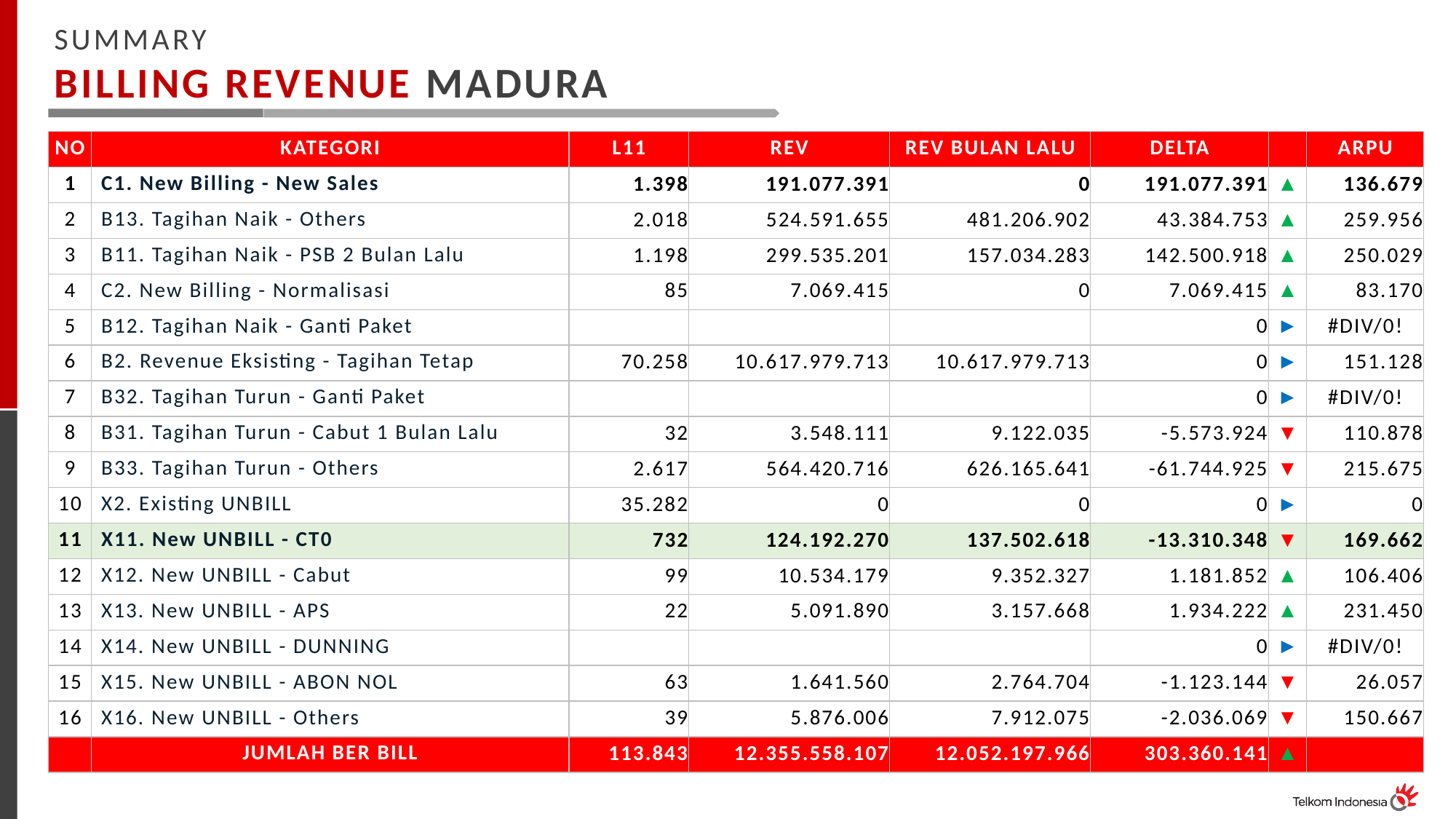

SUMMARY
BILLING REVENUE MADURA

| NO | KATEGORI | L11 | REV | REV BULAN LALU | DELTA |  | ARPU |
| --- | --- | --- | --- | --- | --- | --- | --- |
| 1 | C1. New Billing - New Sales | 1.398 | 191.077.391 | 0 | 191.077.391 | ▲ | 136.679 |
| 2 | B13. Tagihan Naik - Others | 2.018 | 524.591.655 | 481.206.902 | 43.384.753 | ▲ | 259.956 |
| 3 | B11. Tagihan Naik - PSB 2 Bulan Lalu | 1.198 | 299.535.201 | 157.034.283 | 142.500.918 | ▲ | 250.029 |
| 4 | C2. New Billing - Normalisasi | 85 | 7.069.415 | 0 | 7.069.415 | ▲ | 83.170 |
| 5 | B12. Tagihan Naik - Ganti Paket |  |  |  | 0 | ► | #DIV/0! |
| 6 | B2. Revenue Eksisting - Tagihan Tetap | 70.258 | 10.617.979.713 | 10.617.979.713 | 0 | ► | 151.128 |
| 7 | B32. Tagihan Turun - Ganti Paket |  |  |  | 0 | ► | #DIV/0! |
| 8 | B31. Tagihan Turun - Cabut 1 Bulan Lalu | 32 | 3.548.111 | 9.122.035 | -5.573.924 | ▼ | 110.878 |
| 9 | B33. Tagihan Turun - Others | 2.617 | 564.420.716 | 626.165.641 | -61.744.925 | ▼ | 215.675 |
| 10 | X2. Existing UNBILL | 35.282 | 0 | 0 | 0 | ► | 0 |
| 11 | X11. New UNBILL - CT0 | 732 | 124.192.270 | 137.502.618 | -13.310.348 | ▼ | 169.662 |
| 12 | X12. New UNBILL - Cabut | 99 | 10.534.179 | 9.352.327 | 1.181.852 | ▲ | 106.406 |
| 13 | X13. New UNBILL - APS | 22 | 5.091.890 | 3.157.668 | 1.934.222 | ▲ | 231.450 |
| 14 | X14. New UNBILL - DUNNING |  |  |  | 0 | ► | #DIV/0! |
| 15 | X15. New UNBILL - ABON NOL | 63 | 1.641.560 | 2.764.704 | -1.123.144 | ▼ | 26.057 |
| 16 | X16. New UNBILL - Others | 39 | 5.876.006 | 7.912.075 | -2.036.069 | ▼ | 150.667 |
|  | JUMLAH BER BILL | 113.843 | 12.355.558.107 | 12.052.197.966 | 303.360.141 | ▲ |  |